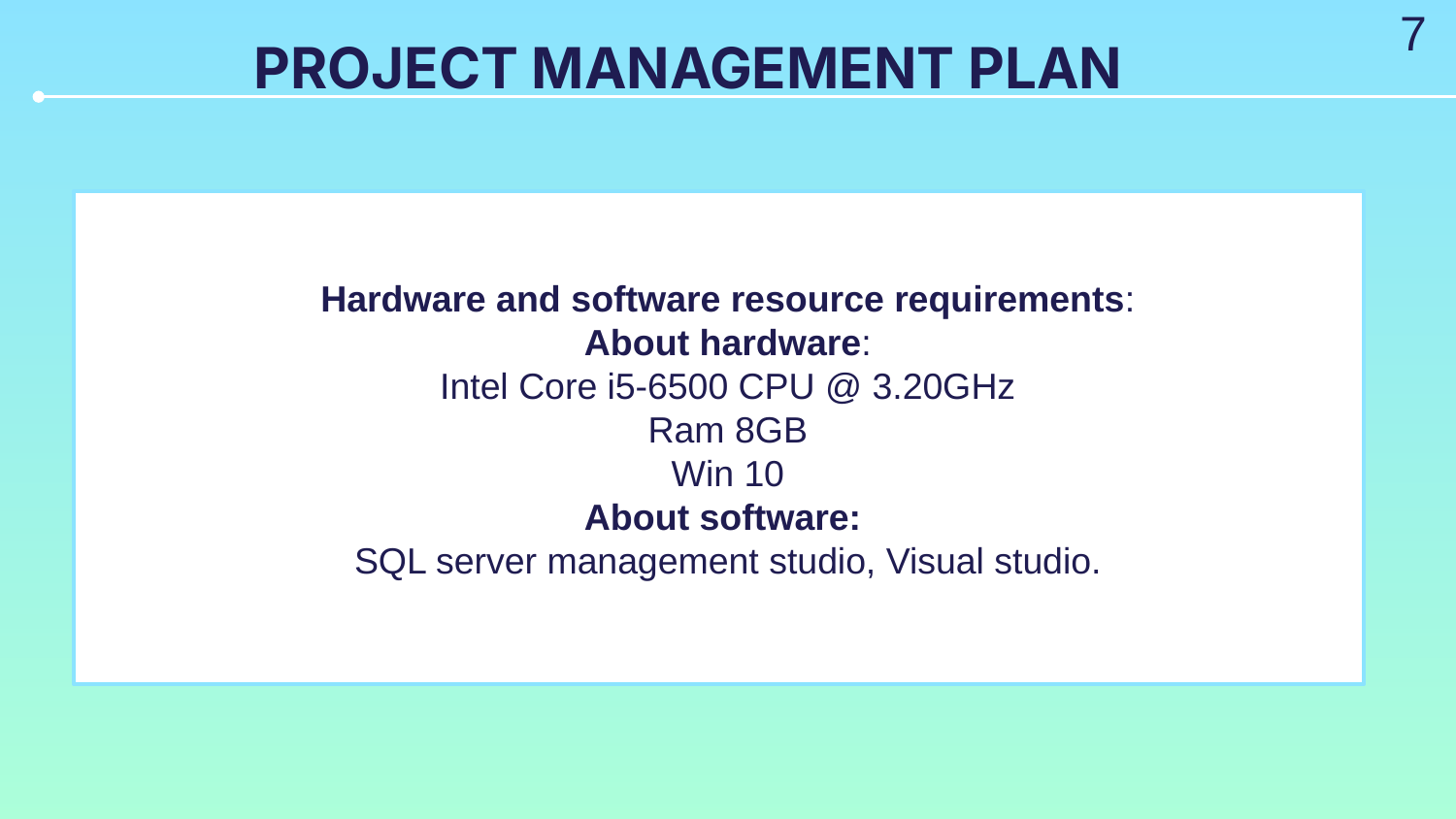

7
PROJECT MANAGEMENT PLAN

Hardware and software resource requirements:
About hardware:
Intel Core i5-6500 CPU @ 3.20GHz
Ram 8GB
Win 10
About software:
SQL server management studio, Visual studio.